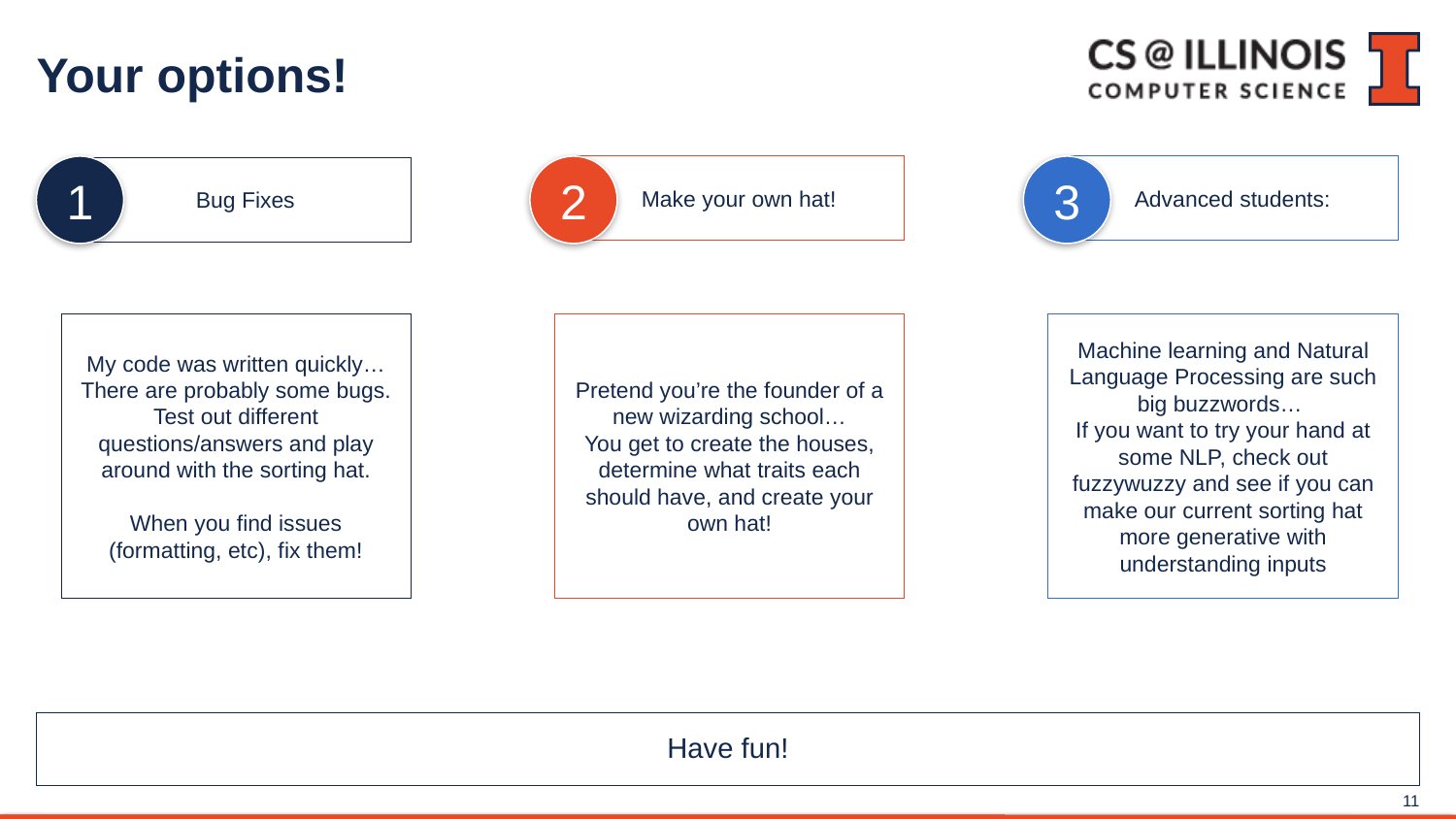

# Your options!
1
Bug Fixes
2
Make your own hat!
3
Advanced students:
My code was written quickly…
There are probably some bugs.
Test out different questions/answers and play around with the sorting hat.

When you find issues (formatting, etc), fix them!
Pretend you’re the founder of a new wizarding school…
You get to create the houses, determine what traits each should have, and create your own hat!
Machine learning and Natural Language Processing are such big buzzwords…
If you want to try your hand at some NLP, check out fuzzywuzzy and see if you can make our current sorting hat more generative with understanding inputs
Have fun!
11